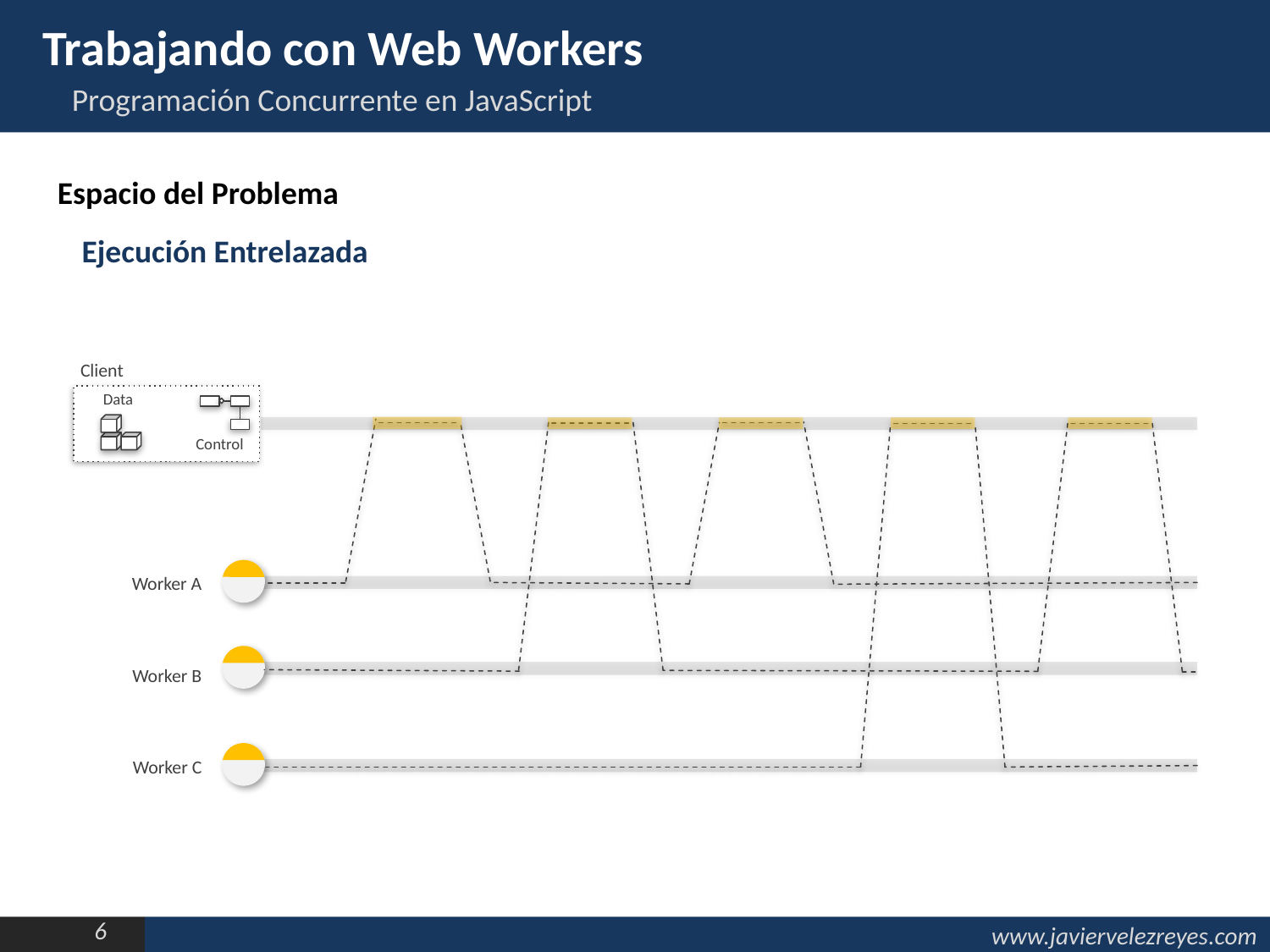

Trabajando con Web Workers
Programación Concurrente en JavaScript
Espacio del Problema
Ejecución Entrelazada
Client
Data

Control

Worker A

Worker B

Worker C